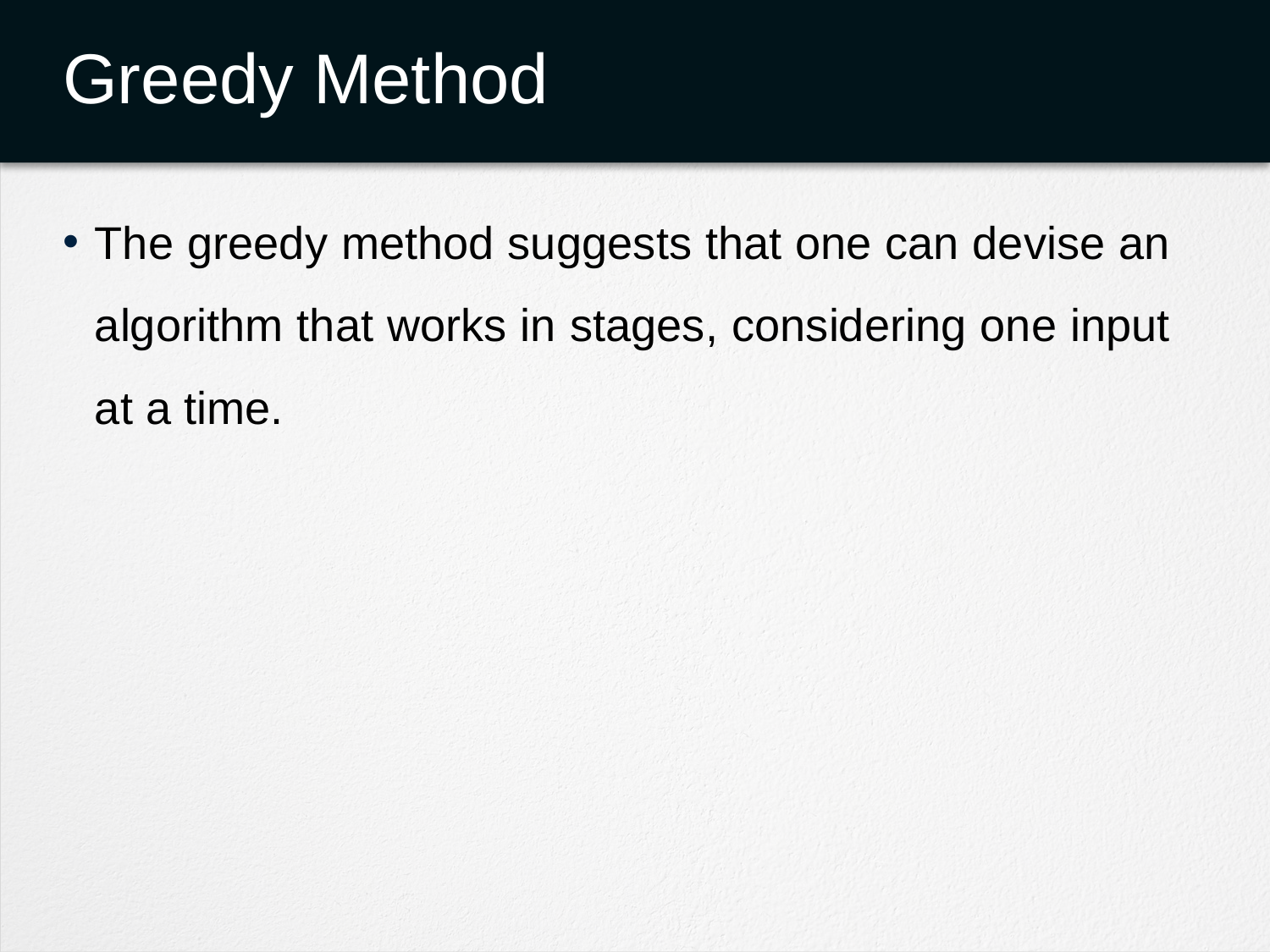

# Greedy Method
The greedy method suggests that one can devise an algorithm that works in stages, considering one input at a time.